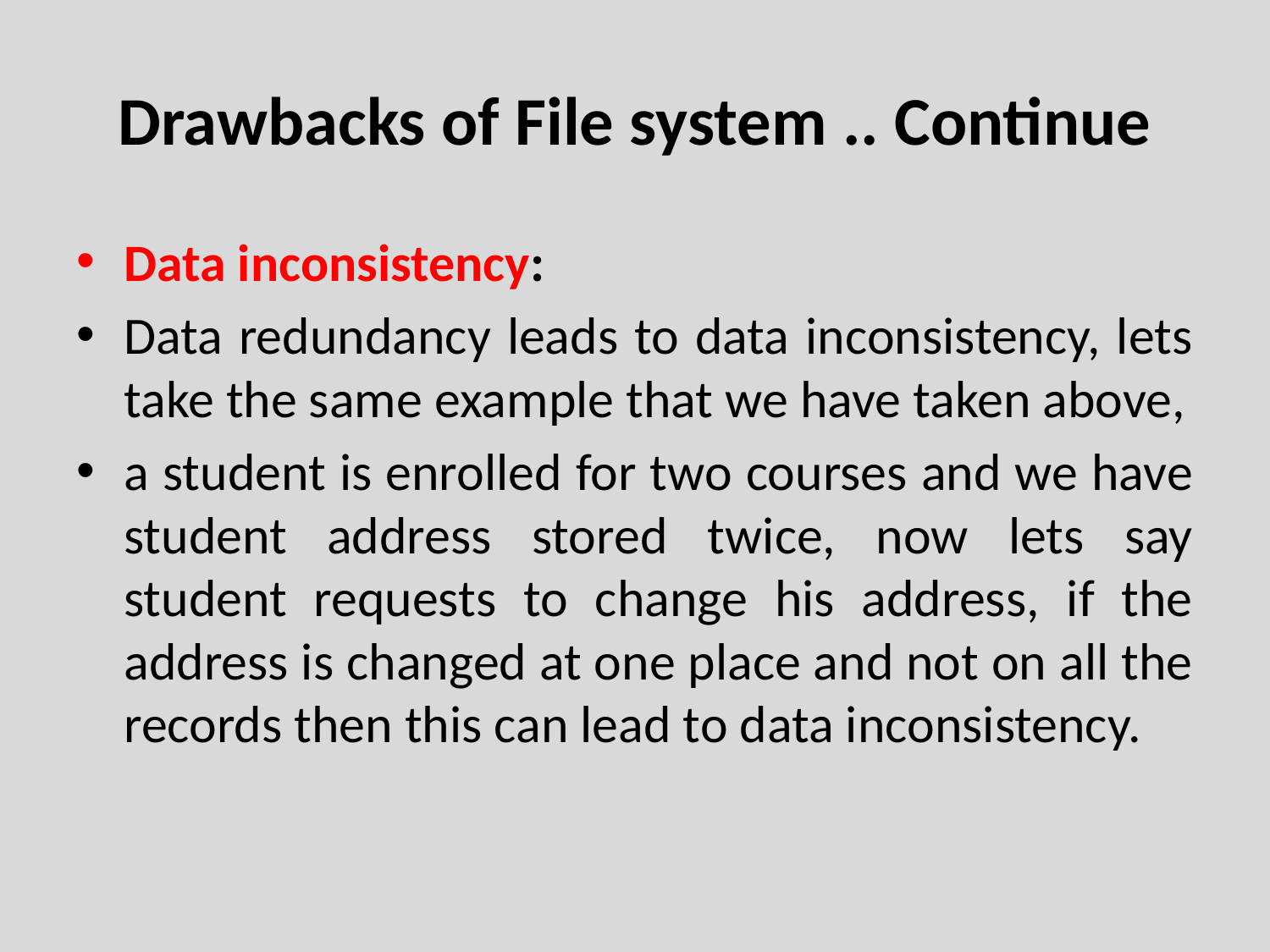

# Drawbacks of File system .. Continue
Data inconsistency:
Data redundancy leads to data inconsistency, lets take the same example that we have taken above,
a student is enrolled for two courses and we have student address stored twice, now lets say student requests to change his address, if the address is changed at one place and not on all the records then this can lead to data inconsistency.
Department of Computer Engineering, VIIT, Pune-48